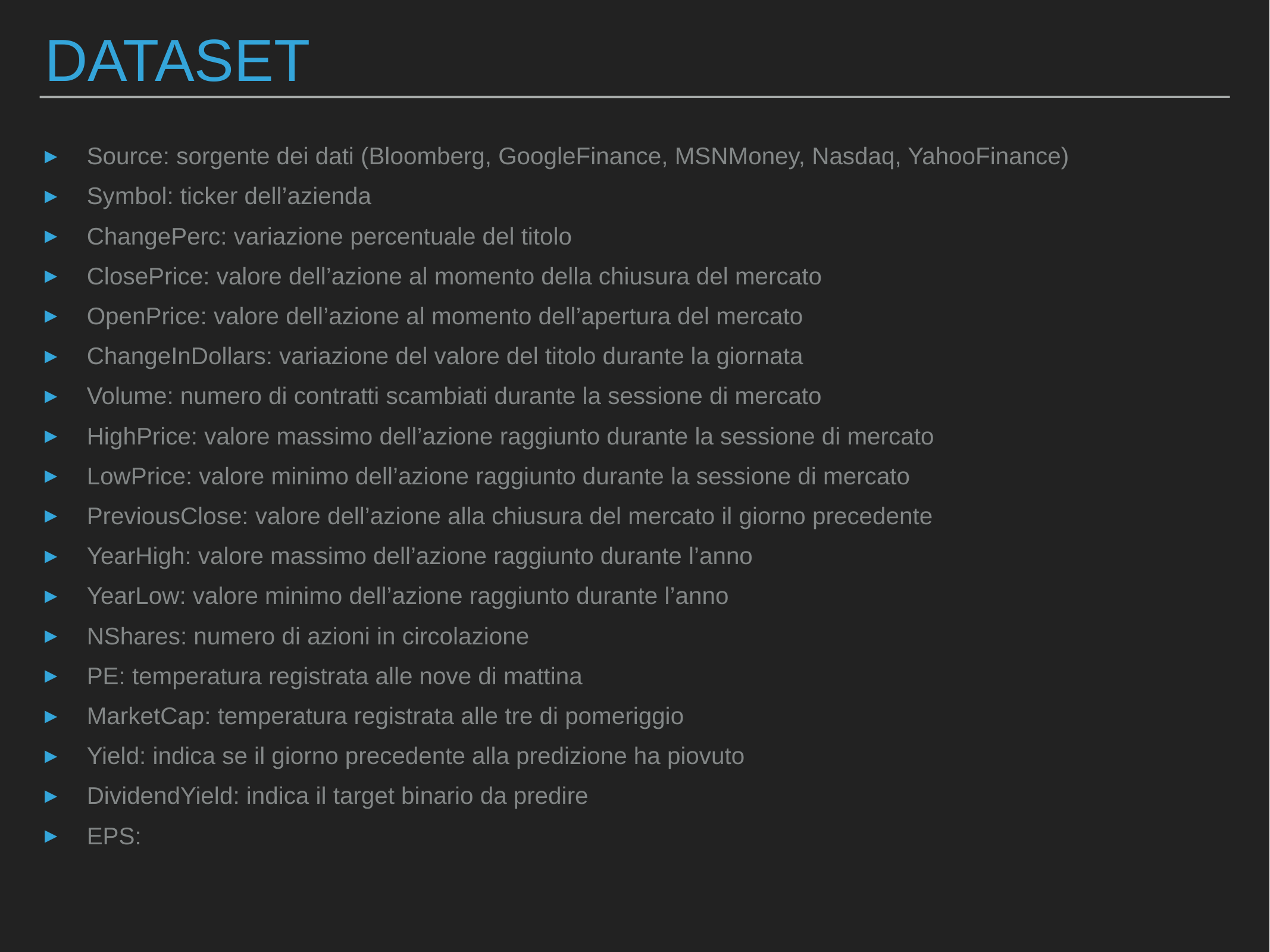

# DATASET
Source: sorgente dei dati (Bloomberg, GoogleFinance, MSNMoney, Nasdaq, YahooFinance)
Symbol: ticker dell’azienda
ChangePerc: variazione percentuale del titolo
ClosePrice: valore dell’azione al momento della chiusura del mercato
OpenPrice: valore dell’azione al momento dell’apertura del mercato
ChangeInDollars: variazione del valore del titolo durante la giornata
Volume: numero di contratti scambiati durante la sessione di mercato
HighPrice: valore massimo dell’azione raggiunto durante la sessione di mercato
LowPrice: valore minimo dell’azione raggiunto durante la sessione di mercato
PreviousClose: valore dell’azione alla chiusura del mercato il giorno precedente
YearHigh: valore massimo dell’azione raggiunto durante l’anno
YearLow: valore minimo dell’azione raggiunto durante l’anno
NShares: numero di azioni in circolazione
PE: temperatura registrata alle nove di mattina
MarketCap: temperatura registrata alle tre di pomeriggio
Yield: indica se il giorno precedente alla predizione ha piovuto
DividendYield: indica il target binario da predire
EPS: